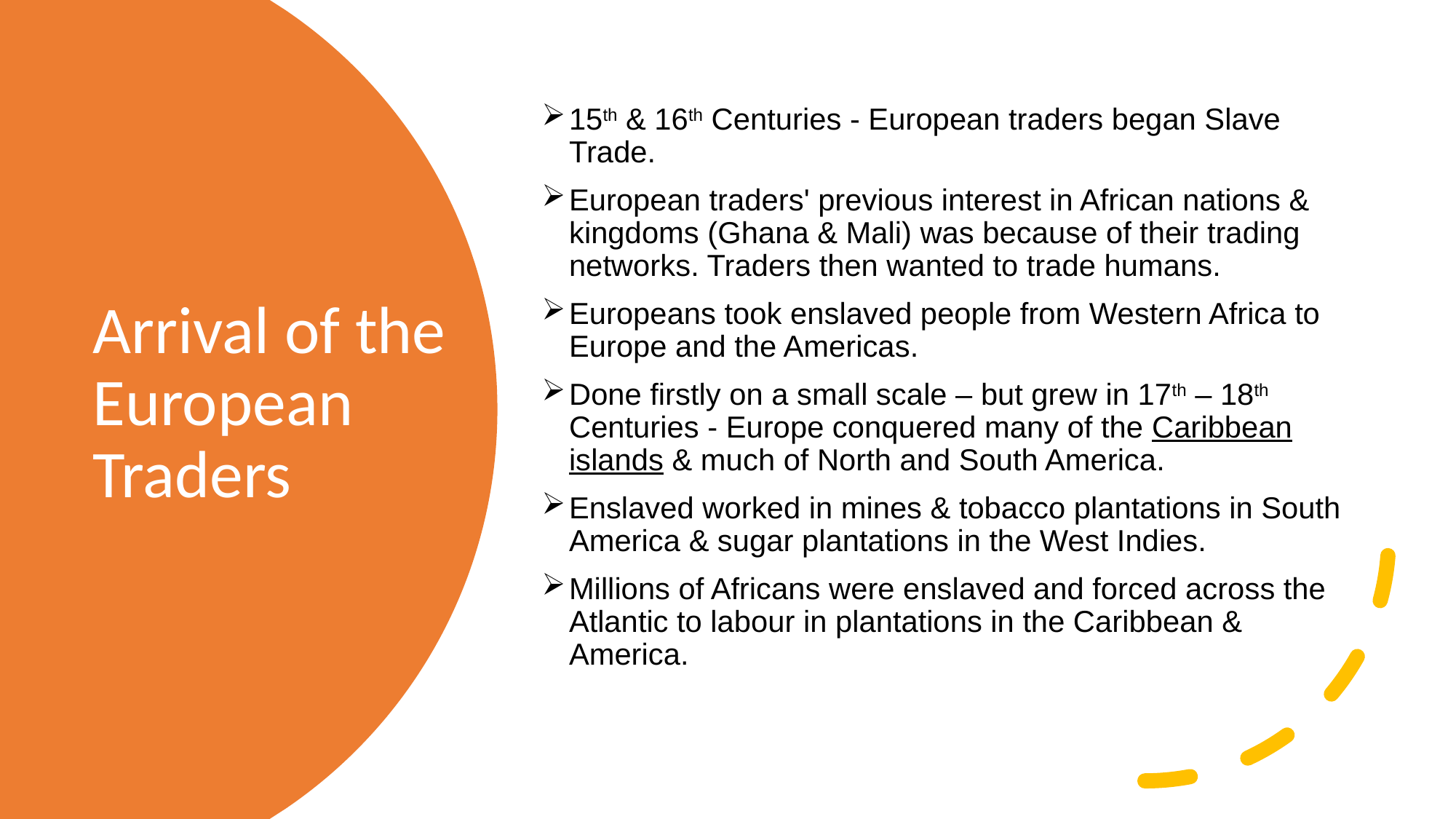

15th & 16th Centuries - European traders began Slave Trade.
European traders' previous interest in African nations & kingdoms (Ghana & Mali) was because of their trading networks. Traders then wanted to trade humans.
Europeans took enslaved people from Western Africa to Europe and the Americas.
Done firstly on a small scale – but grew in 17th – 18th Centuries - Europe conquered many of the Caribbean islands & much of North and South America.
Enslaved worked in mines & tobacco plantations in South America & sugar plantations in the West Indies.
Millions of Africans were enslaved and forced across the Atlantic to labour in plantations in the Caribbean & America.
# Arrival of the European Traders